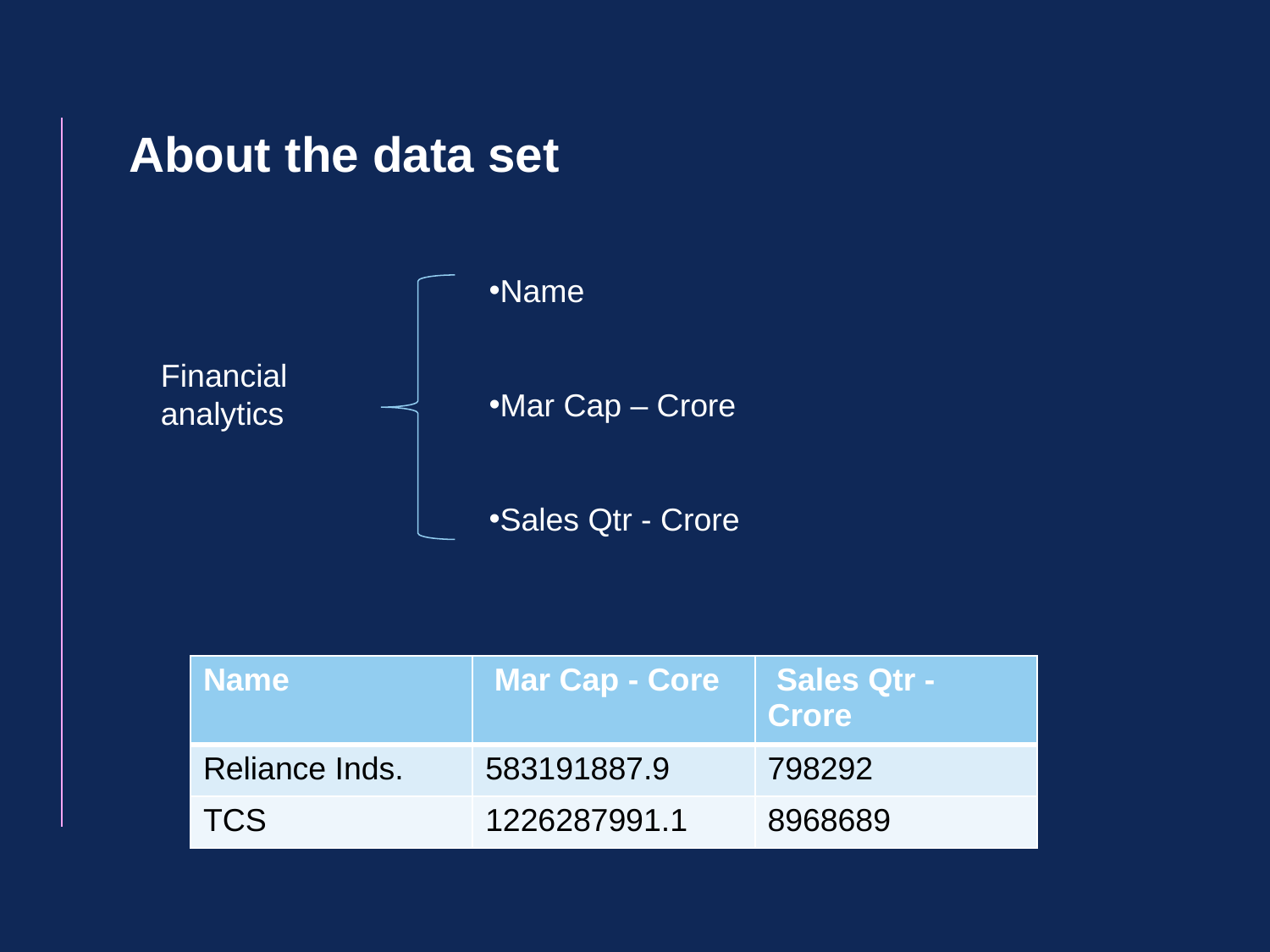

About the data set
Name

Mar Cap – Crore

Sales Qtr - Crore

Financial
analytics
| Name | Mar Cap - Core | Sales Qtr - Crore |
| --- | --- | --- |
| Reliance Inds. | 583191887.9 | 798292 |
| TCS | 1226287991.1 | 8968689 |